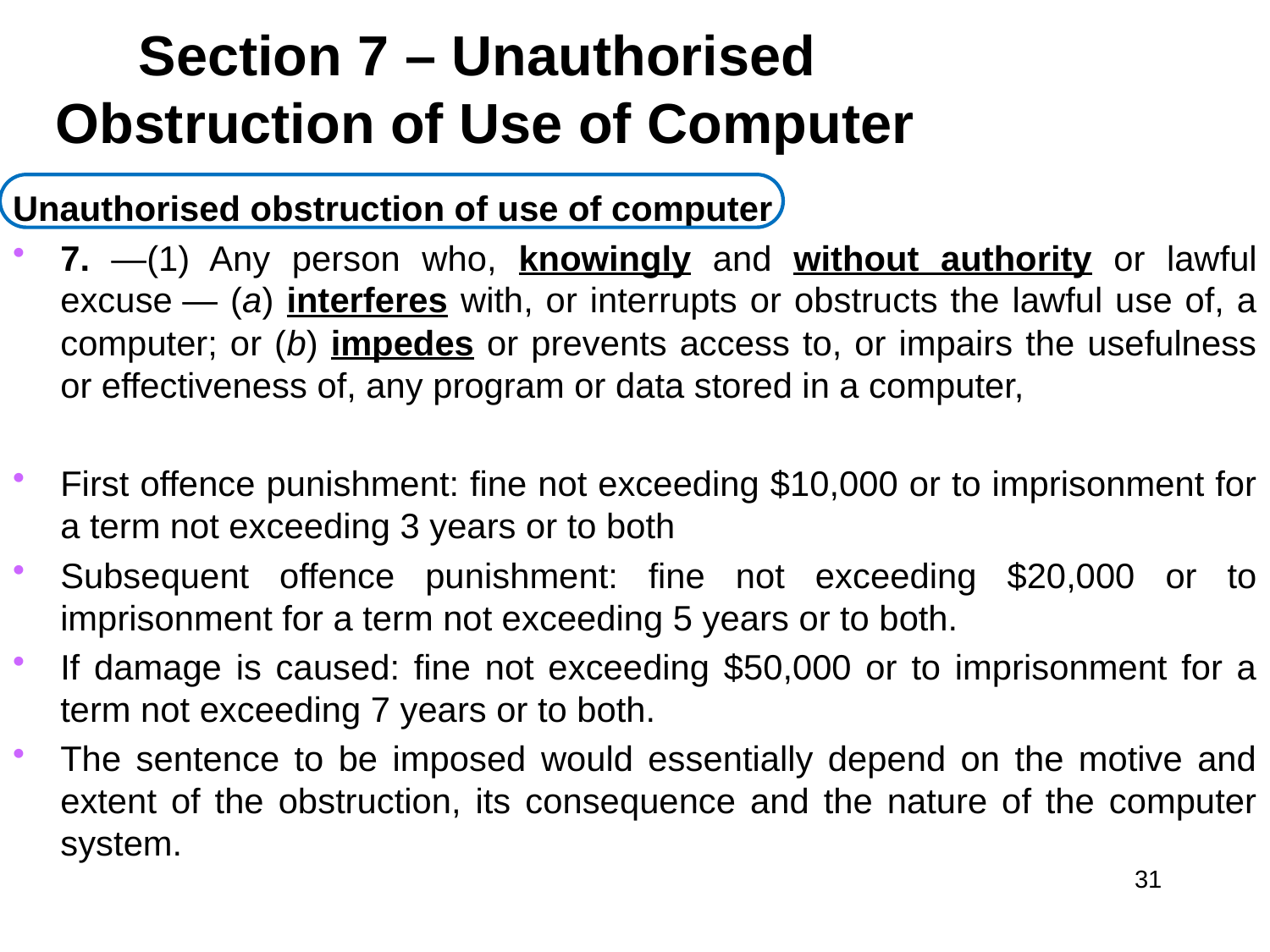

# Section 7 – Unauthorised Obstruction of Use of Computer

Unauthorised obstruction of use of computer
7. —(1)  Any person who, knowingly and without authority or lawful excuse — (a) interferes with, or interrupts or obstructs the lawful use of, a computer; or (b) impedes or prevents access to, or impairs the usefulness or effectiveness of, any program or data stored in a computer,

First offence punishment: fine not exceeding $10,000 or to imprisonment for a term not exceeding 3 years or to both
Subsequent offence punishment: fine not exceeding $20,000 or to imprisonment for a term not exceeding 5 years or to both.
If damage is caused: fine not exceeding $50,000 or to imprisonment for a term not exceeding 7 years or to both.
The sentence to be imposed would essentially depend on the motive and extent of the obstruction, its consequence and the nature of the computer system.

31